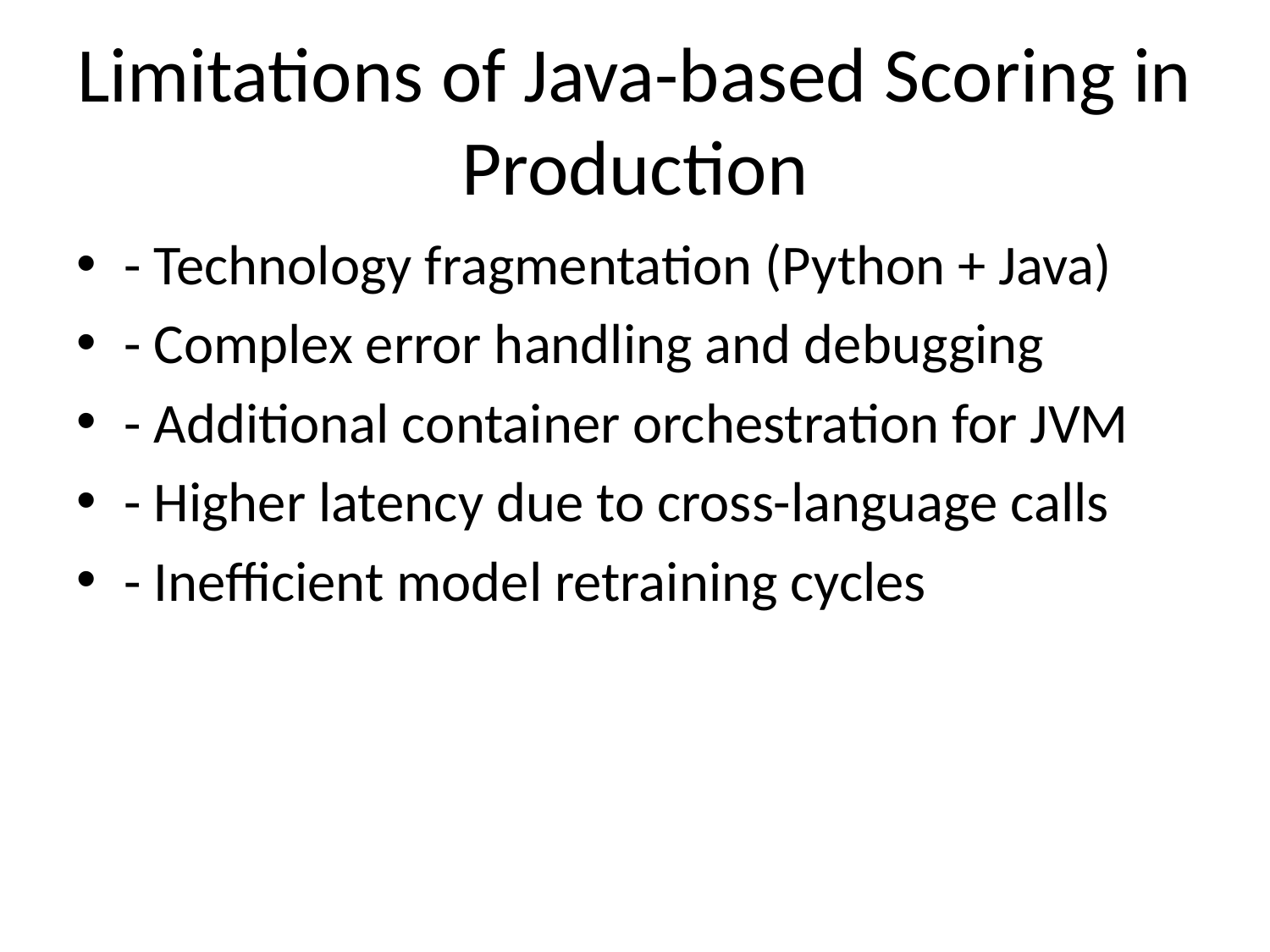

# Limitations of Java-based Scoring in Production
- Technology fragmentation (Python + Java)
- Complex error handling and debugging
- Additional container orchestration for JVM
- Higher latency due to cross-language calls
- Inefficient model retraining cycles